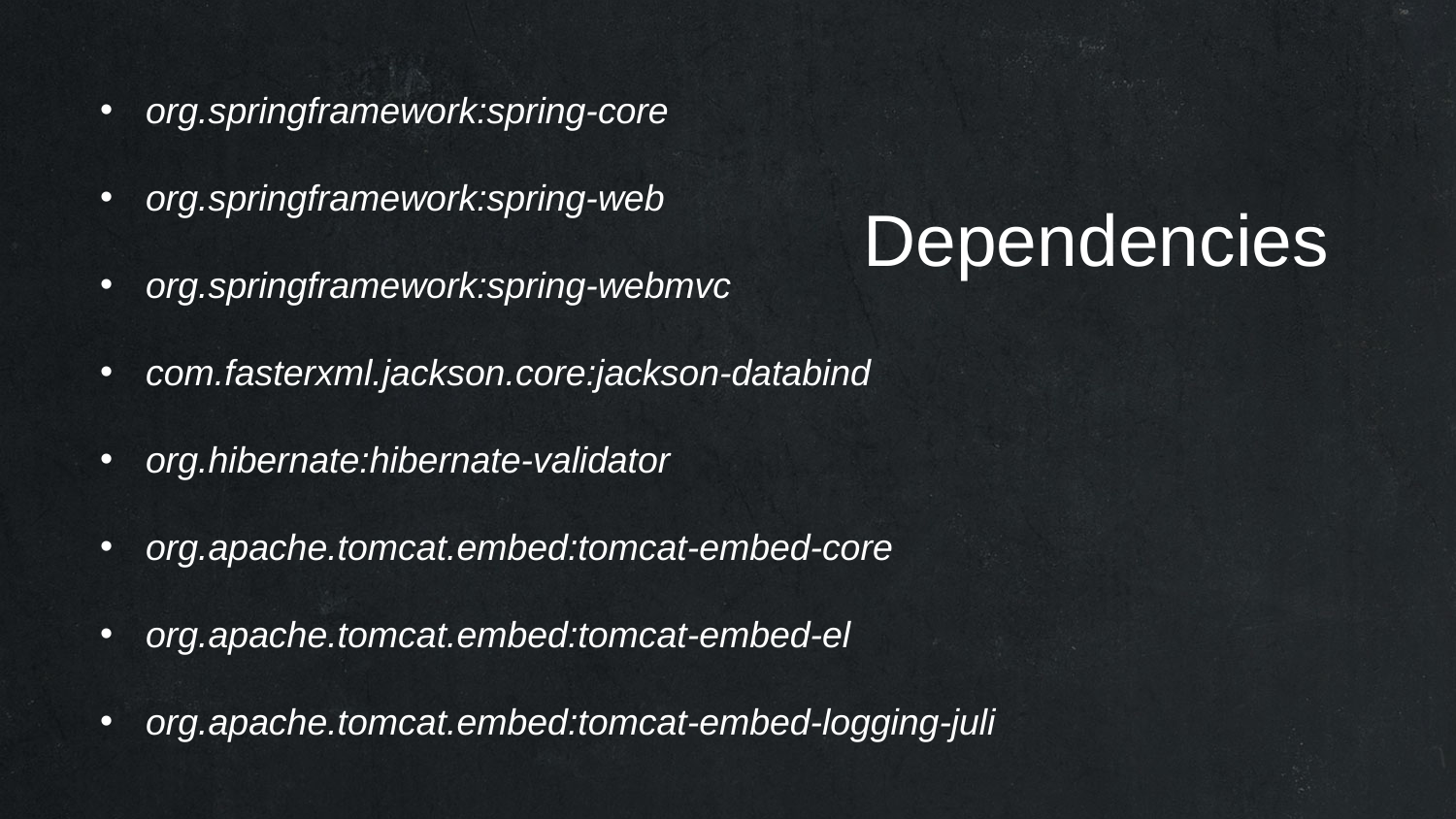

org.springframework:spring-core

org.springframework:spring-web

org.springframework:spring-webmvc

com.fasterxml.jackson.core:jackson-databind

org.hibernate:hibernate-validator

org.apache.tomcat.embed:tomcat-embed-core

org.apache.tomcat.embed:tomcat-embed-el

org.apache.tomcat.embed:tomcat-embed-logging-juli
Dependencies